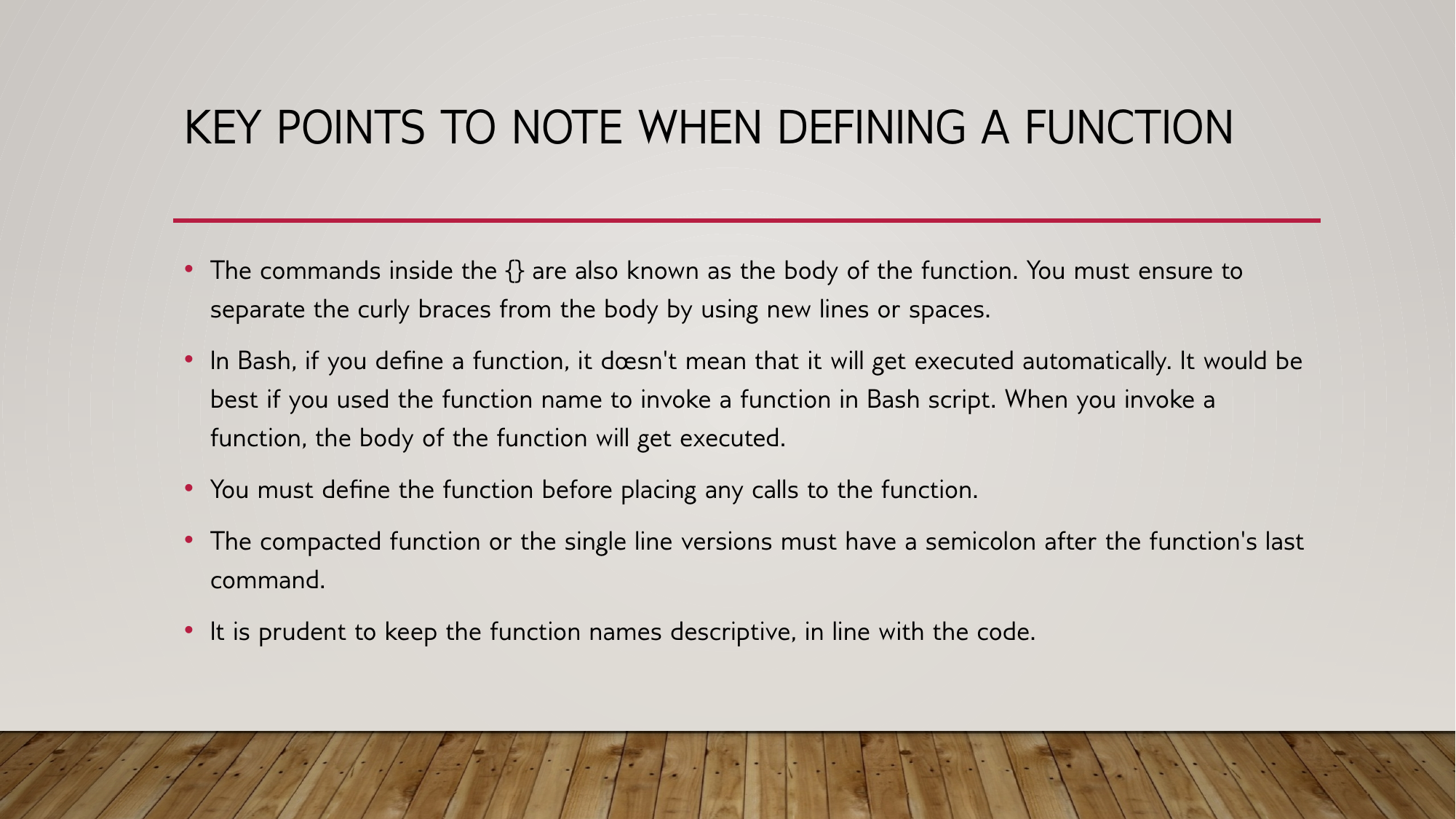

# Key points to note when defining a function
The commands inside the {} are also known as the body of the function. You must ensure to separate the curly braces from the body by using new lines or spaces.
In Bash, if you define a function, it doesn't mean that it will get executed automatically. It would be best if you used the function name to invoke a function in Bash script. When you invoke a function, the body of the function will get executed.
You must define the function before placing any calls to the function.
The compacted function or the single line versions must have a semicolon after the function's last command.
It is prudent to keep the function names descriptive, in line with the code.